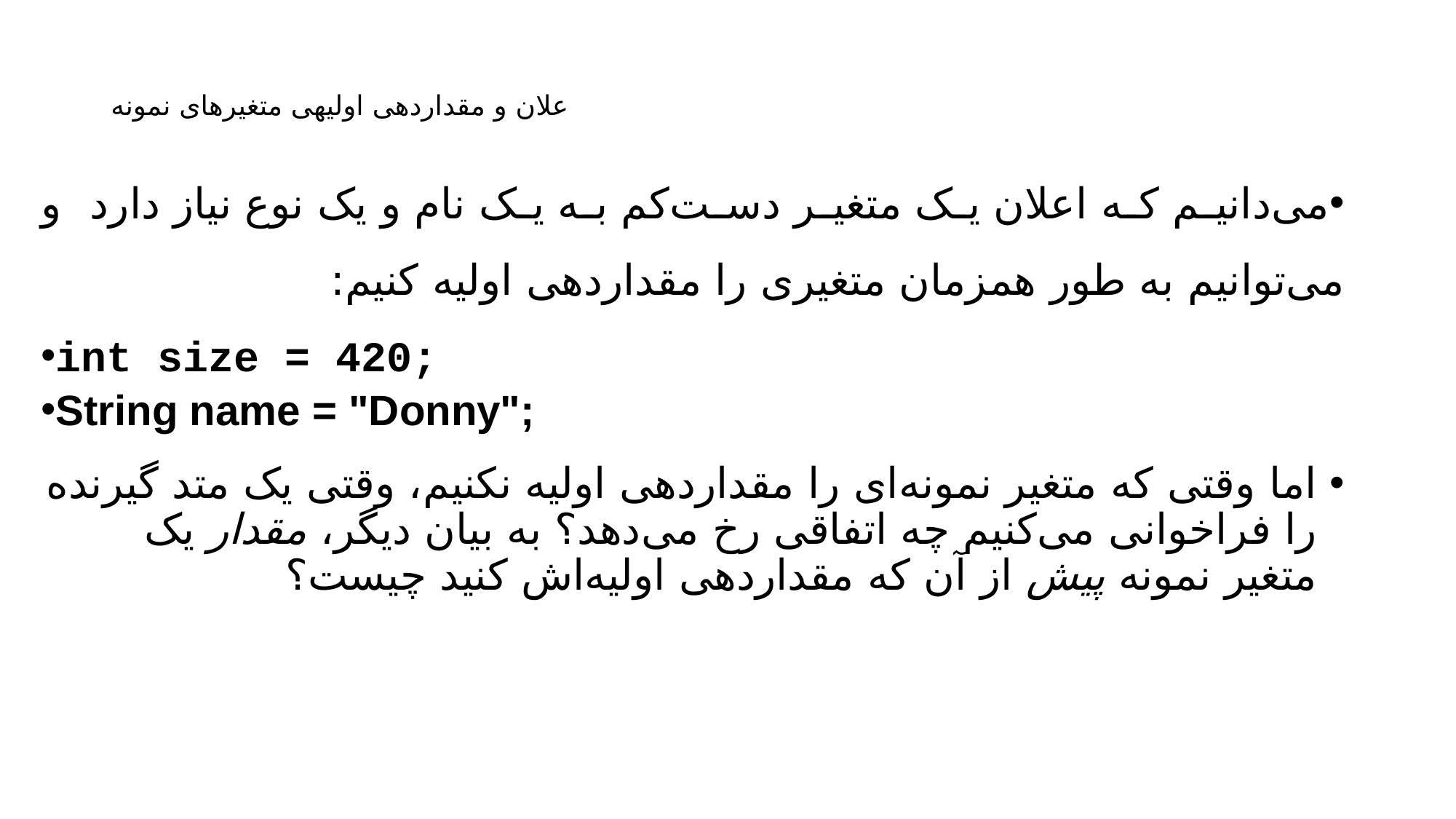

# علان و مقداردهی اولیه­­­ی متغیرهای نمونه
می‌دانیم که اعلان یک متغیر دست‌کم به یک نام و یک نوع نیاز دارد و می‌توانیم به طور همزمان متغیری را مقداردهی اولیه کنیم:
int size = 420;
String name = "Donny";
اما وقتی که متغیر نمونه‌ای را مقداردهی اولیه نکنیم، وقتی یک متد گیرنده را فراخوانی می‌کنیم چه اتفاقی رخ می‌دهد؟ به بیان دیگر، مقدار یک متغیر نمونه پیش از آن که مقداردهی اولیه‌اش کنید چیست؟